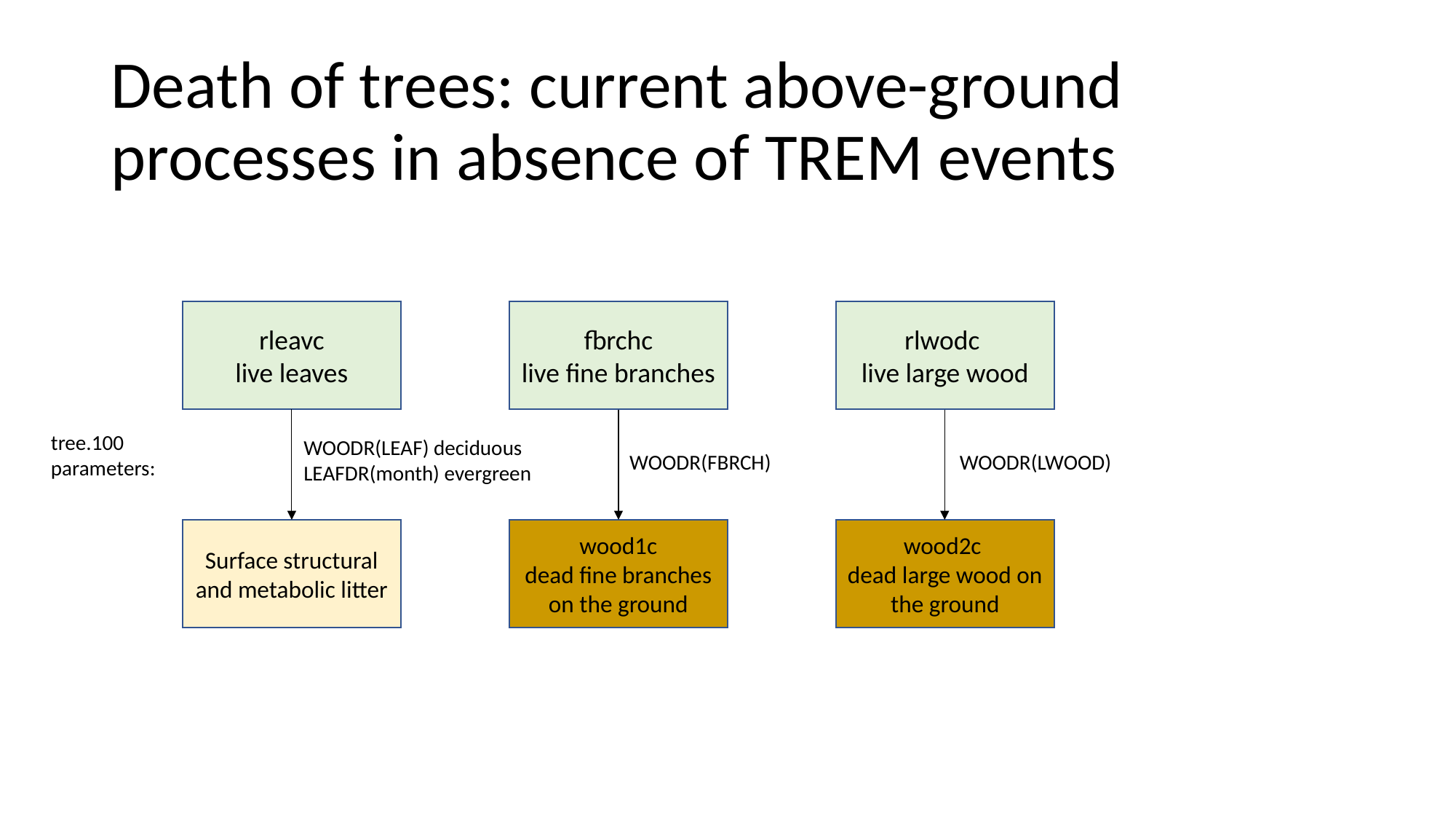

# Death of trees: current above-ground processes in absence of TREM events
rleavc
live leaves
fbrchc
live fine branches
rlwodc
live large wood
tree.100
parameters:
WOODR(LEAF) deciduous
LEAFDR(month) evergreen
WOODR(LWOOD)
WOODR(FBRCH)
Surface structural and metabolic litter
wood1c
dead fine branches on the ground
wood2c
dead large wood on the ground